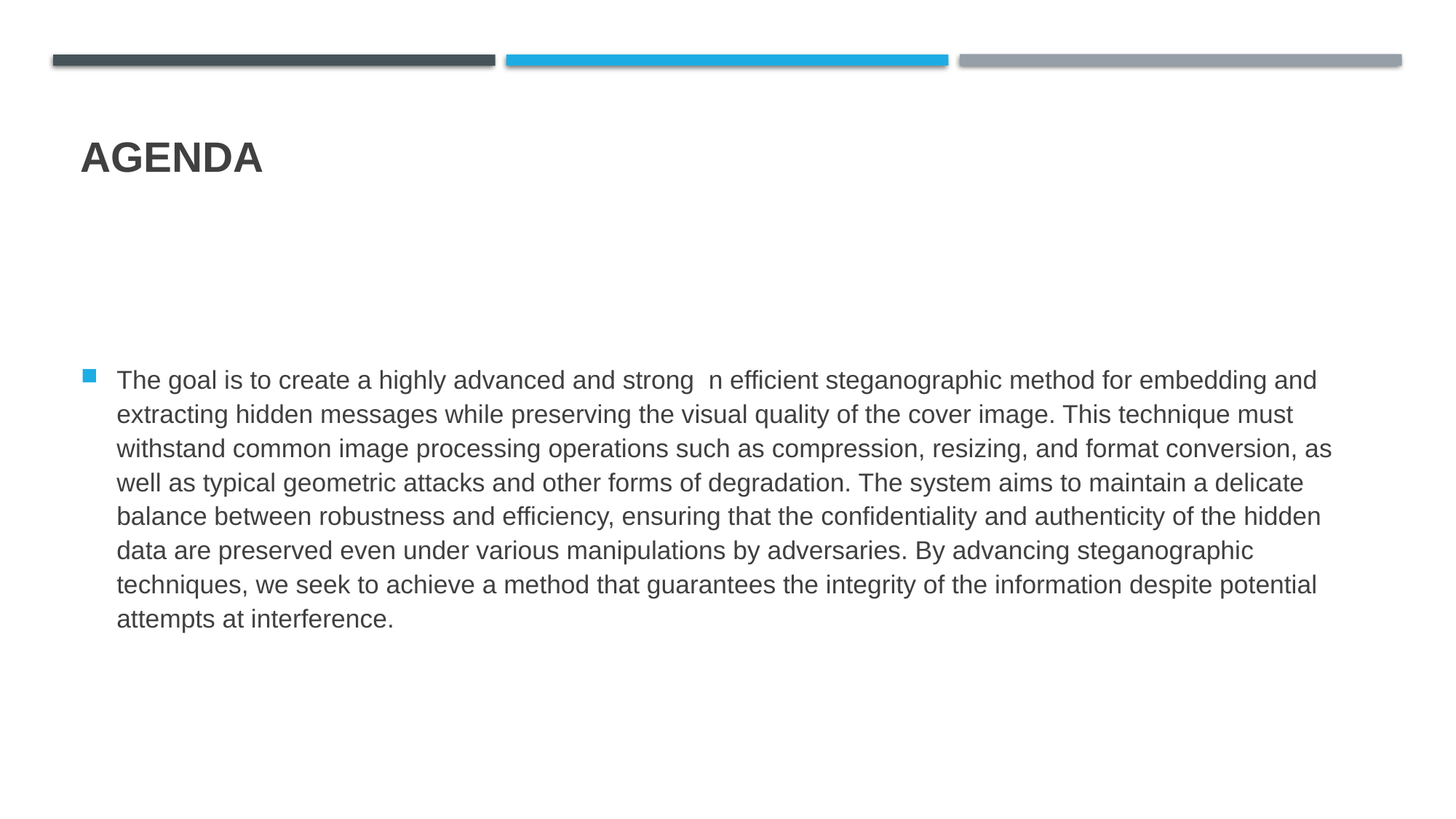

# AGENDA
The goal is to create a highly advanced and strong  n efficient steganographic method for embedding and extracting hidden messages while preserving the visual quality of the cover image. This technique must withstand common image processing operations such as compression, resizing, and format conversion, as well as typical geometric attacks and other forms of degradation. The system aims to maintain a delicate balance between robustness and efficiency, ensuring that the confidentiality and authenticity of the hidden data are preserved even under various manipulations by adversaries. By advancing steganographic techniques, we seek to achieve a method that guarantees the integrity of the information despite potential attempts at interference.